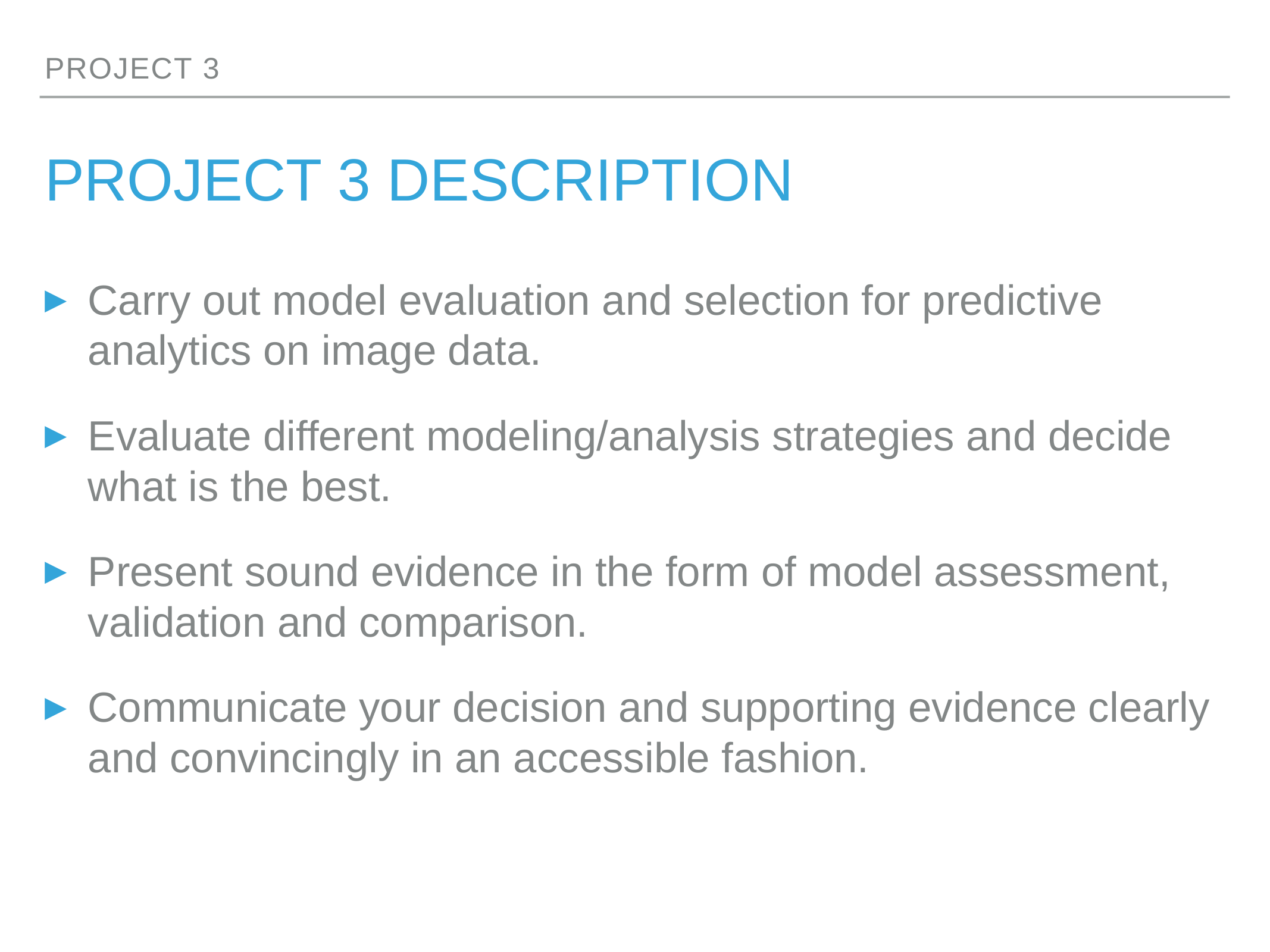

Project 3
# Project 3 Description
Carry out model evaluation and selection for predictive analytics on image data.
Evaluate different modeling/analysis strategies and decide what is the best.
Present sound evidence in the form of model assessment, validation and comparison.
Communicate your decision and supporting evidence clearly and convincingly in an accessible fashion.